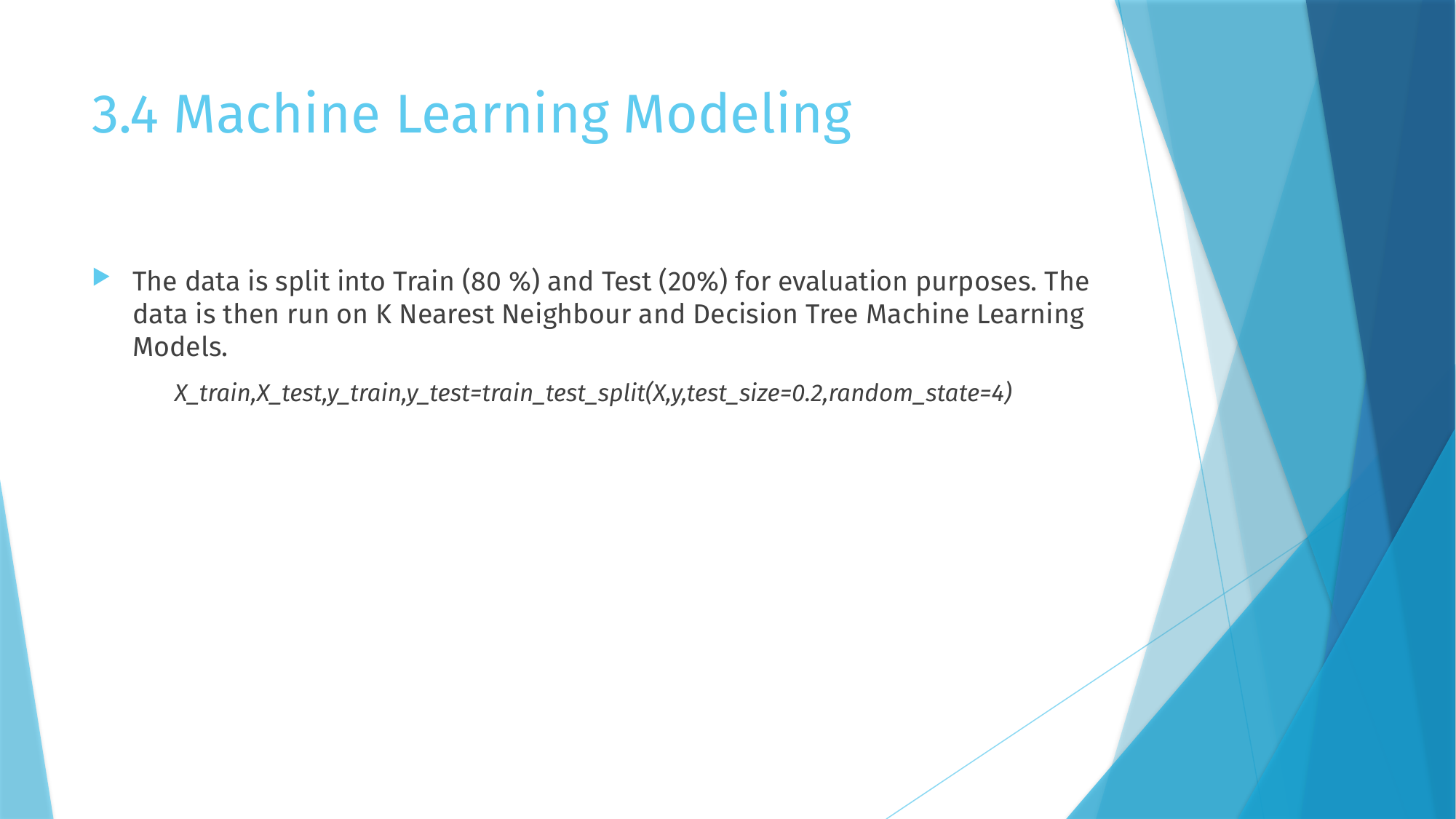

# 3.4 Machine Learning Modeling
The data is split into Train (80 %) and Test (20%) for evaluation purposes. The data is then run on K Nearest Neighbour and Decision Tree Machine Learning Models.
X_train,X_test,y_train,y_test=train_test_split(X,y,test_size=0.2,random_state=4)